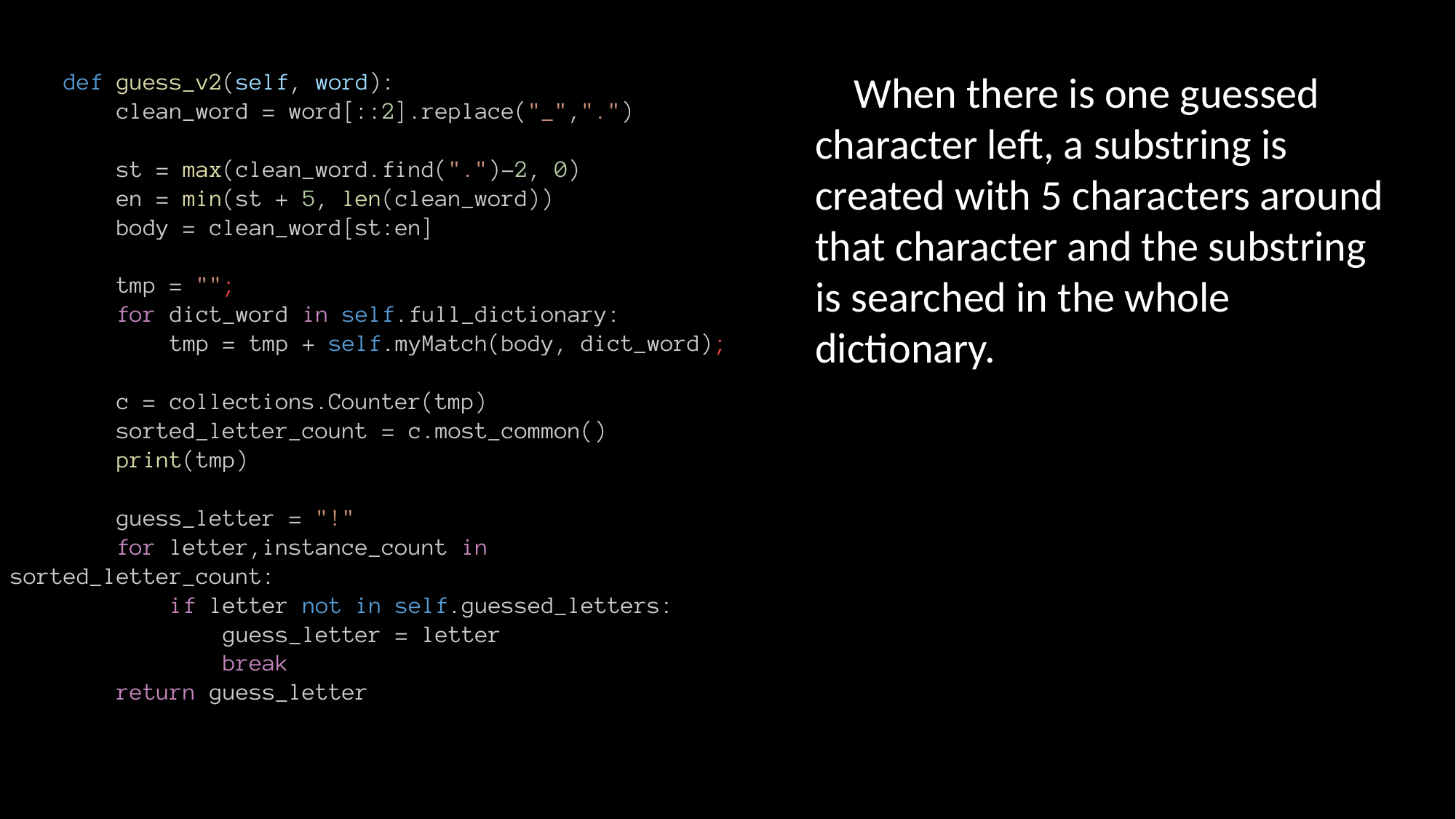

def guess_v2(self, word):
        clean_word = word[::2].replace("_",".")
        st = max(clean_word.find(".")-2, 0)
        en = min(st + 5, len(clean_word))
        body = clean_word[st:en]
        tmp = "";
        for dict_word in self.full_dictionary:
            tmp = tmp + self.myMatch(body, dict_word);
        c = collections.Counter(tmp)
        sorted_letter_count = c.most_common()
        print(tmp)

        guess_letter = "!"
        for letter,instance_count in sorted_letter_count:
            if letter not in self.guessed_letters:
                guess_letter = letter
                break
        return guess_letter
    When there is one guessed character left, a substring is created with 5 characters around that character and the substring is searched in the whole dictionary.